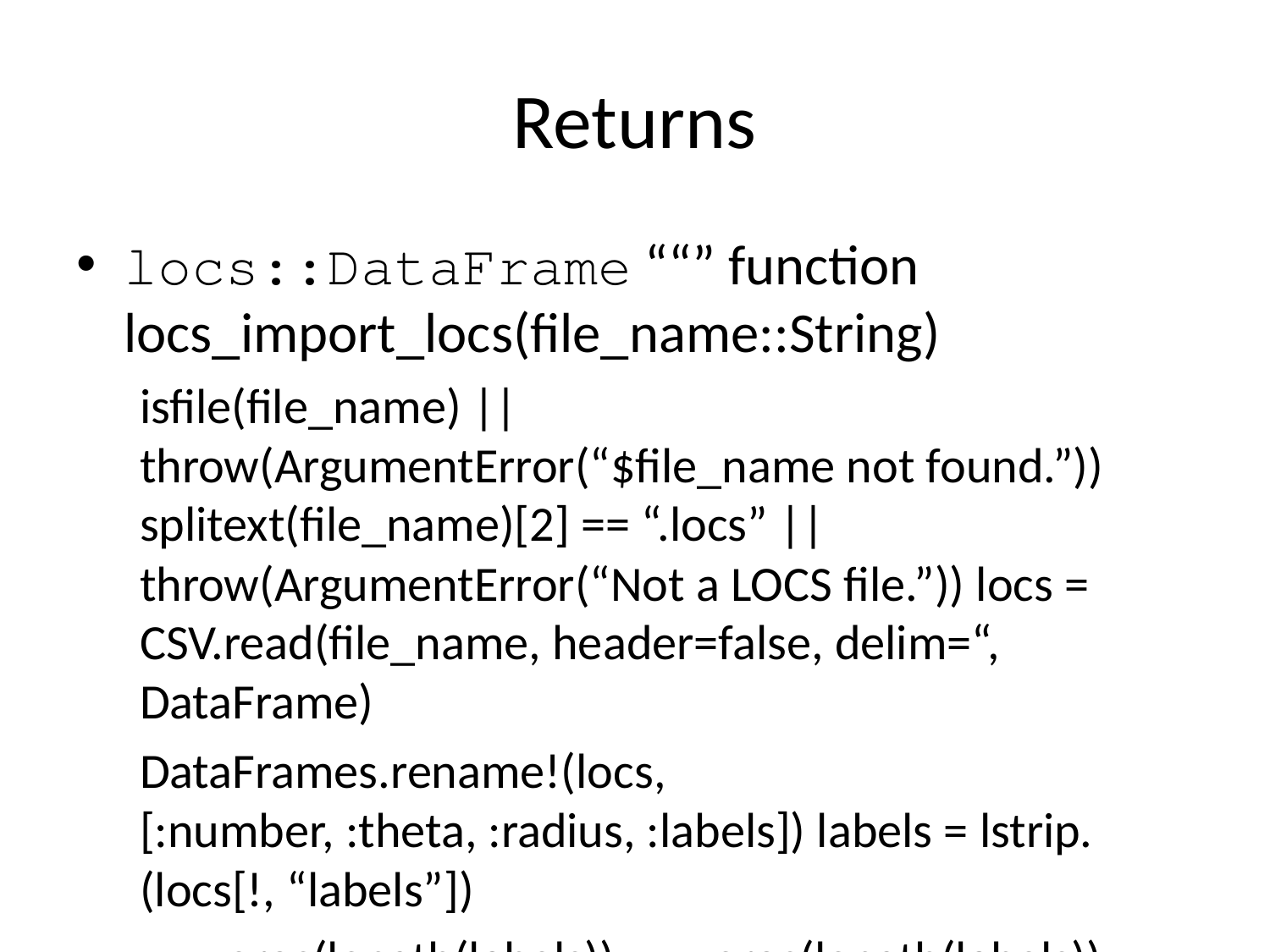

# Returns
locs::DataFrame ““” function locs_import_locs(file_name::String)
isfile(file_name) || throw(ArgumentError(“$file_name not found.”)) splitext(file_name)[2] == “.locs” || throw(ArgumentError(“Not a LOCS file.”)) locs = CSV.read(file_name, header=false, delim=“, DataFrame)
DataFrames.rename!(locs, [:number, :theta, :radius, :labels]) labels = lstrip.(locs[!, “labels”])
x = zeros(length(labels)) y = zeros(length(labels)) z = zeros(length(labels)) radius = zeros(length(labels)) theta = zeros(length(labels)) radius_sph = zeros(length(labels)) theta_sph = zeros(length(labels)) phi_sph = zeros(length(labels))
theta = Float64.(locs[!, “theta”]) radius = Float64.(locs[!, “radius”])
locs = DataFrame(:channel => 1:length(labels), :labels => labels, :loc_theta => theta, :loc_radius => radius, :loc_x => x, :loc_y => y, :loc_z => z, :loc_radius_sph => radius_sph, :loc_theta_sph => theta_sph, :loc_phi_sph => phi_sph)
locs = _round_locs(locs)
locs_swapxy!(locs) locs_flipx!(locs, planar=true, spherical=false)
locs[!, :loc_phi_sph] = zeros(length(labels))
return locs end
““” locs_import_elc(file_name)
Load electrode positions from ELC file.